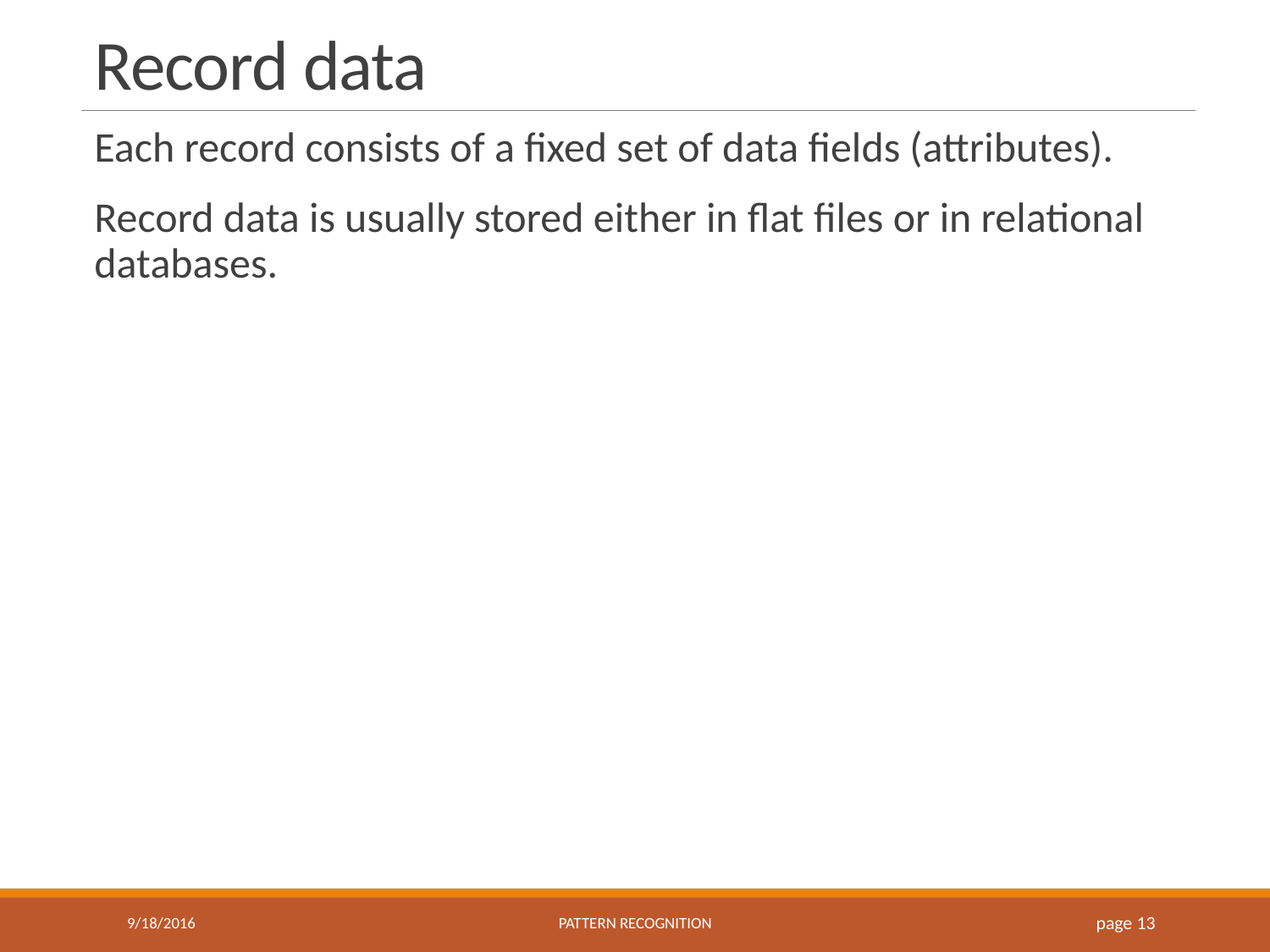

# Record data
Each record consists of a fixed set of data fields (attributes).
Record data is usually stored either in flat files or in relational databases.
9/18/2016
Pattern recognition
page 13